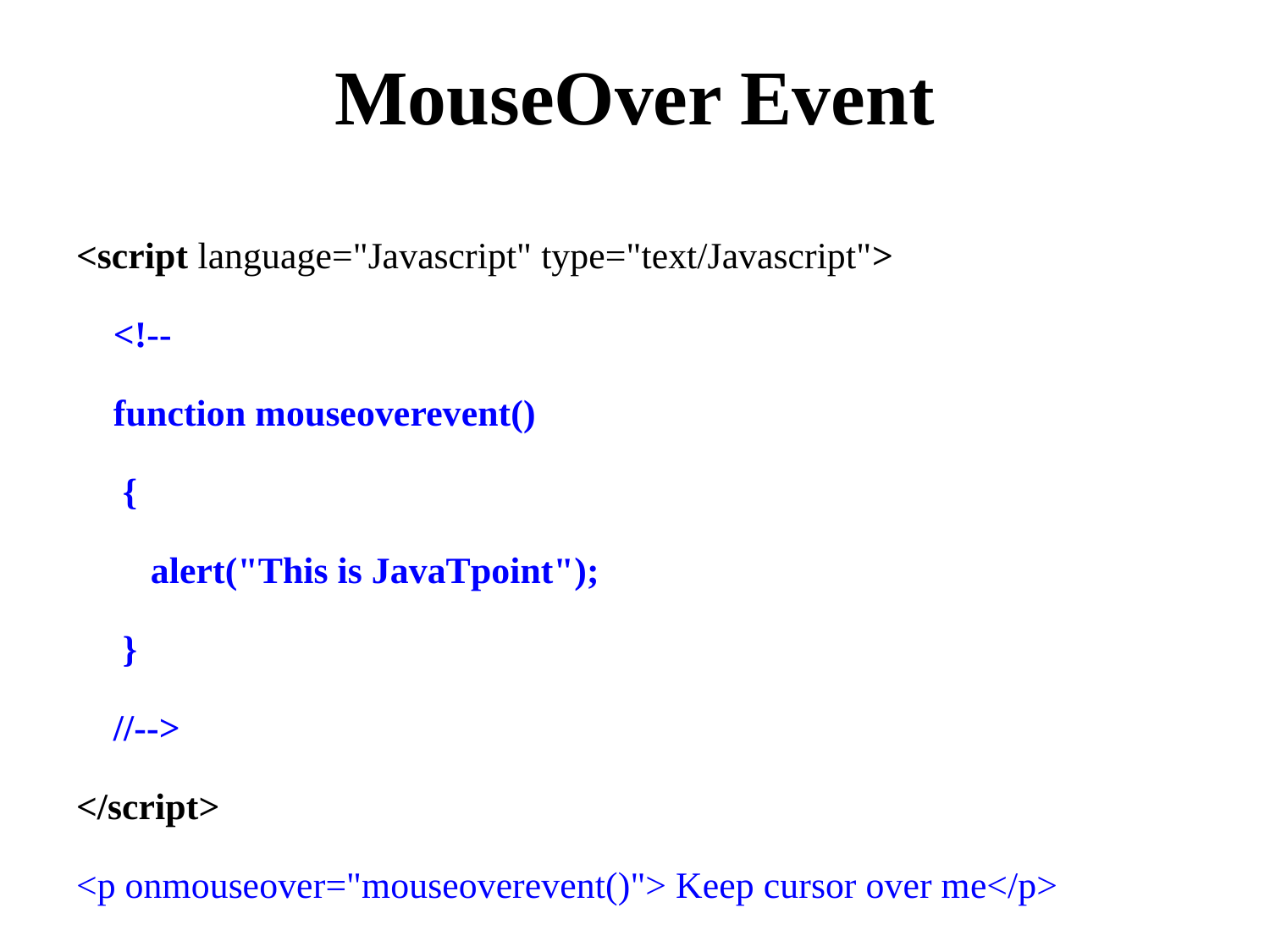

# MouseOver Event
<script language="Javascript" type="text/Javascript">
    <!--
    function mouseoverevent()
     {
        alert("This is JavaTpoint");
     }
    //-->
</script>
<p onmouseover="mouseoverevent()"> Keep cursor over me</p>